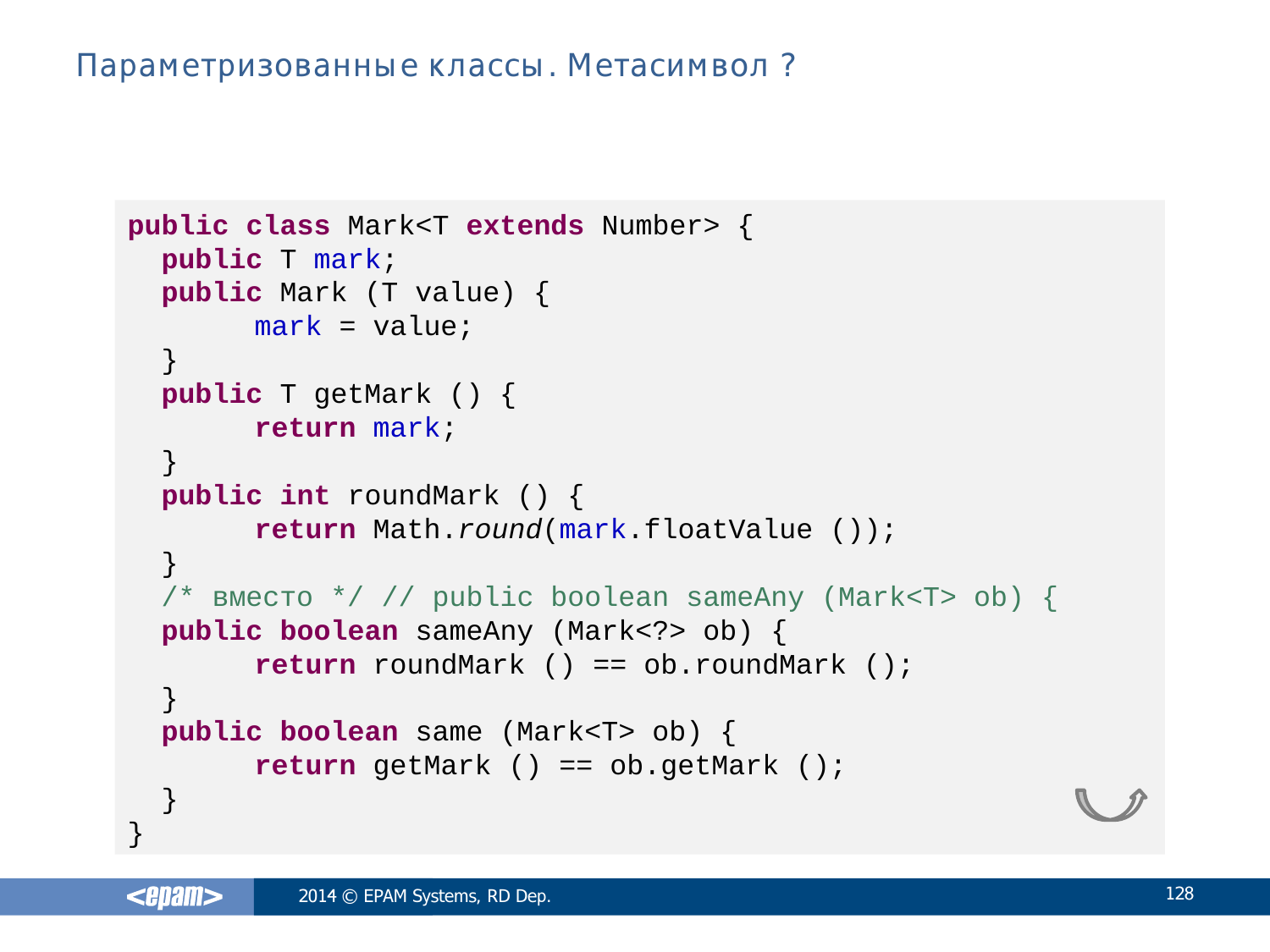

# Параметризованные классы. Метасимвол ?
public class Mark<T extends Number> {
  public T mark;
  public Mark (T value) {
	mark = value;
  }
  public T getMark () {
	return mark;
  }
  public int roundMark () {
	return Math.round(mark.floatValue ());
  }
  /* вместо */ // public boolean sameAny (Mark<T> ob) {
  public boolean sameAny (Mark<?> ob) {
	return roundMark () == ob.roundMark ();
  }
  public boolean same (Mark<T> ob) {
	return getMark () == ob.getMark ();
  }
}

128
2014 © EPAM Systems, RD Dep.